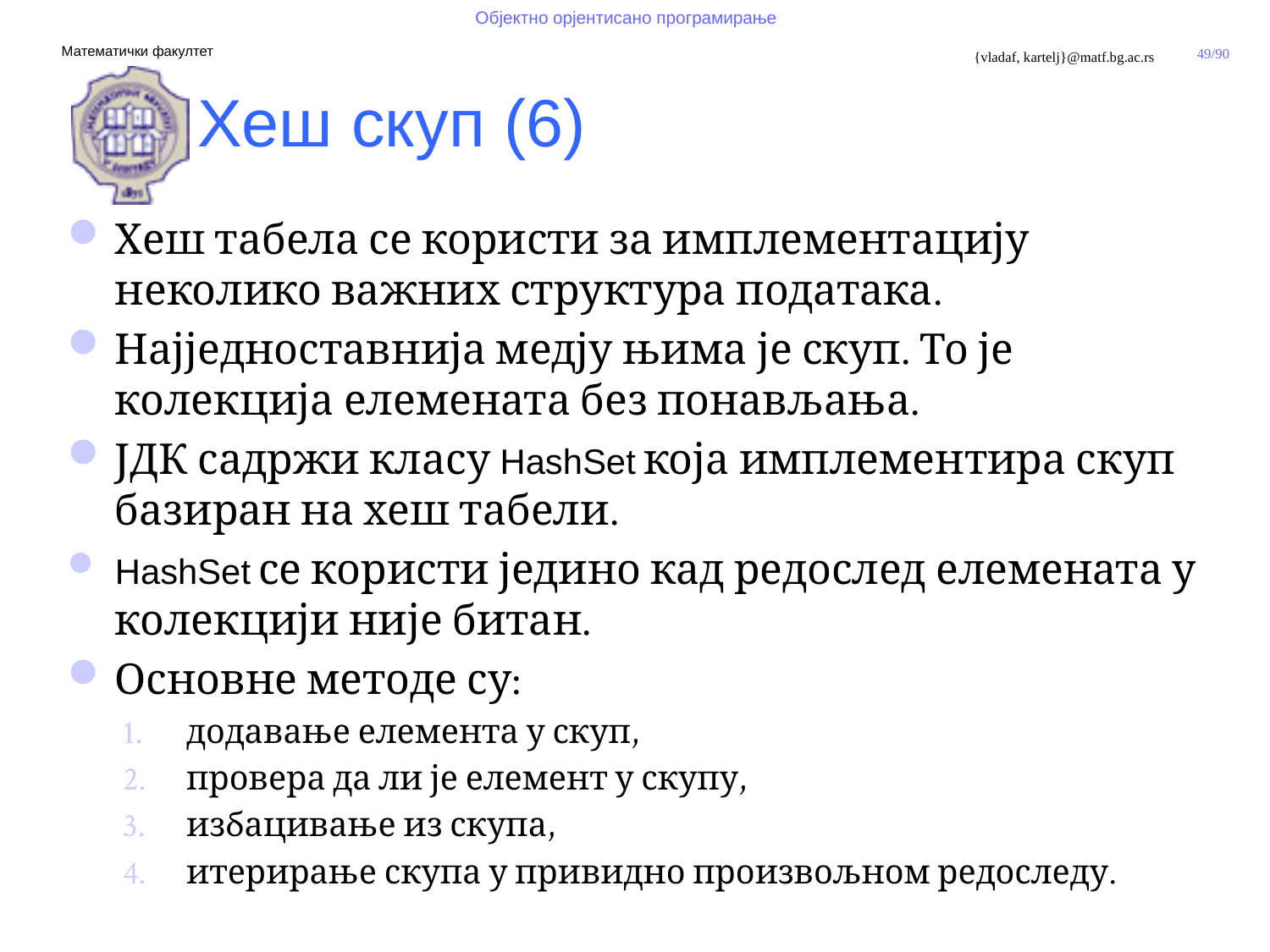

Хеш скуп (6)
Хеш табела се користи за имплементацију неколико важних структура података.
Најједноставнија медју њима је скуп. То је колекција елемената без понављања.
ЈДК садржи класу HashSet која имплементира скуп базиран на хеш табели.
HashSet се користи једино кад редослед елемената у колекцији није битан.
Основне методе су:
додавање елемента у скуп,
провера да ли је елемент у скупу,
избацивање из скупа,
итерирање скупа у привидно произвољном редоследу.